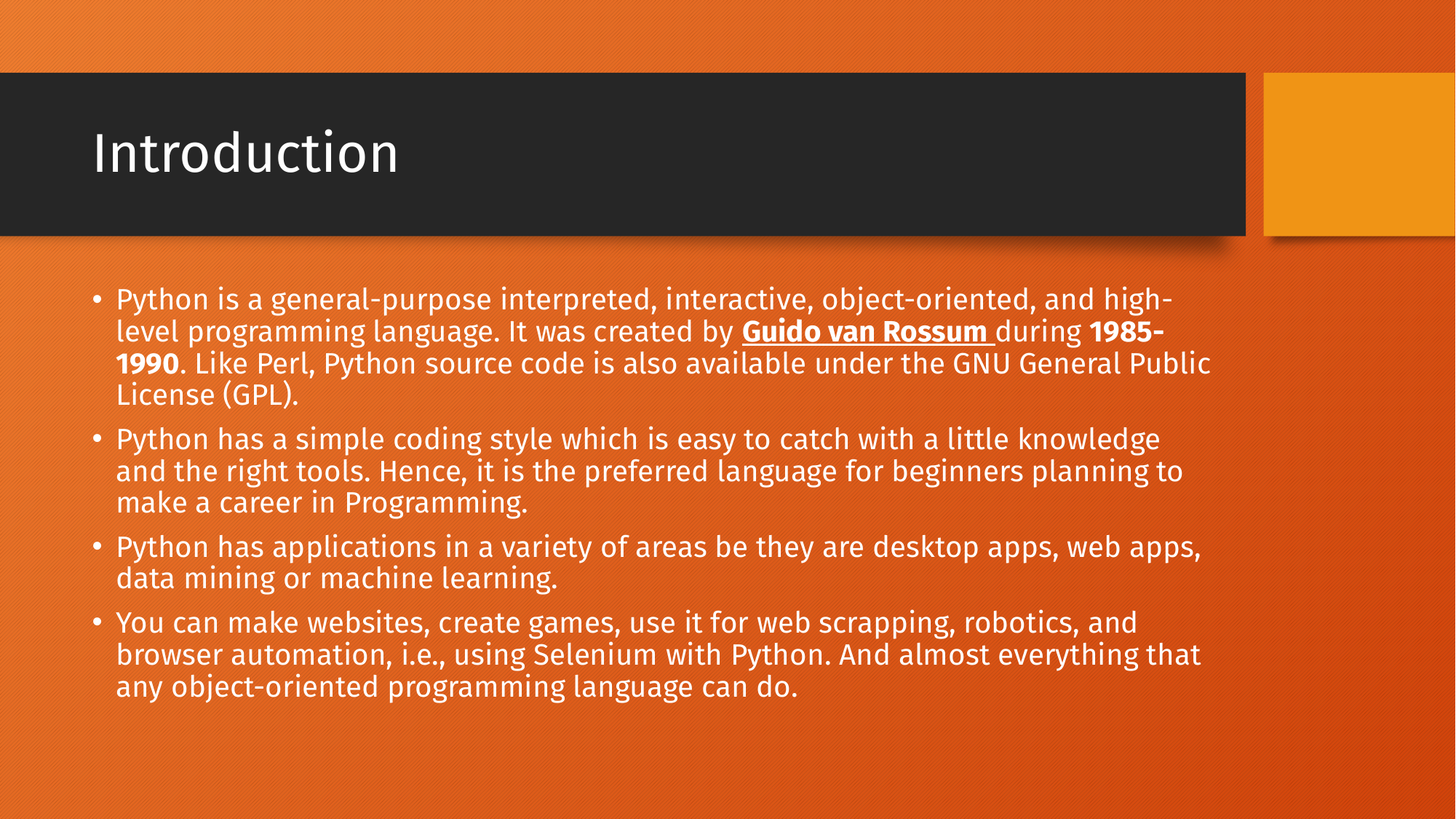

# Introduction
Python is a general-purpose interpreted, interactive, object-oriented, and high-level programming language. It was created by Guido van Rossum during 1985- 1990. Like Perl, Python source code is also available under the GNU General Public License (GPL).
Python has a simple coding style which is easy to catch with a little knowledge and the right tools. Hence, it is the preferred language for beginners planning to make a career in Programming.
Python has applications in a variety of areas be they are desktop apps, web apps, data mining or machine learning.
You can make websites, create games, use it for web scrapping, robotics, and browser automation, i.e., using Selenium with Python. And almost everything that any object-oriented programming language can do.